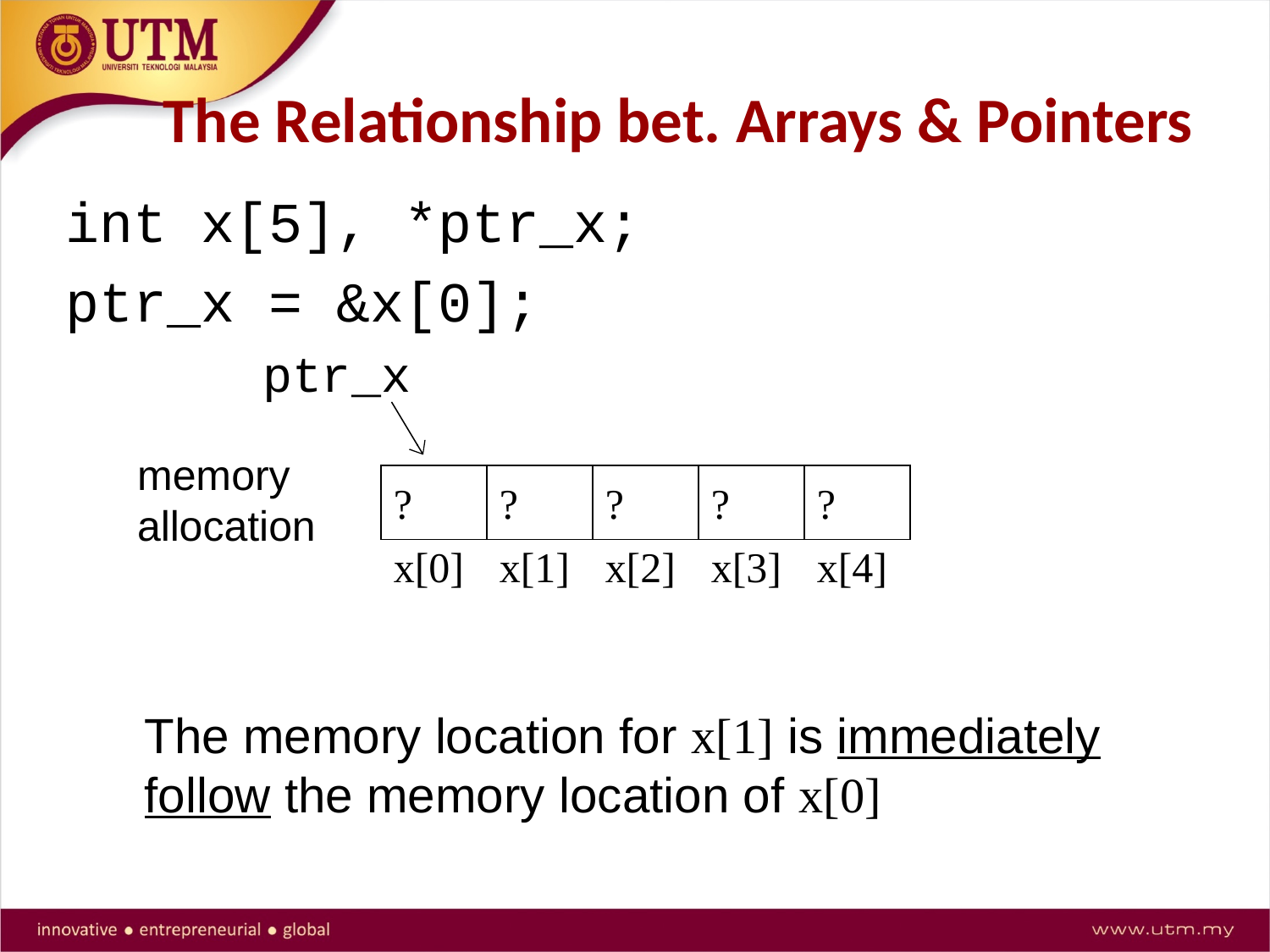

# The Relationship bet. Arrays & Pointers
int x[5], *ptr_x;
ptr_x = &x[0];

ptr_x

memory
allocation
?
?
?
?
?
x[0]
x[1]
x[2]
x[3]
x[4]
The memory location for x[1] is immediately
follow the memory location of x[0]